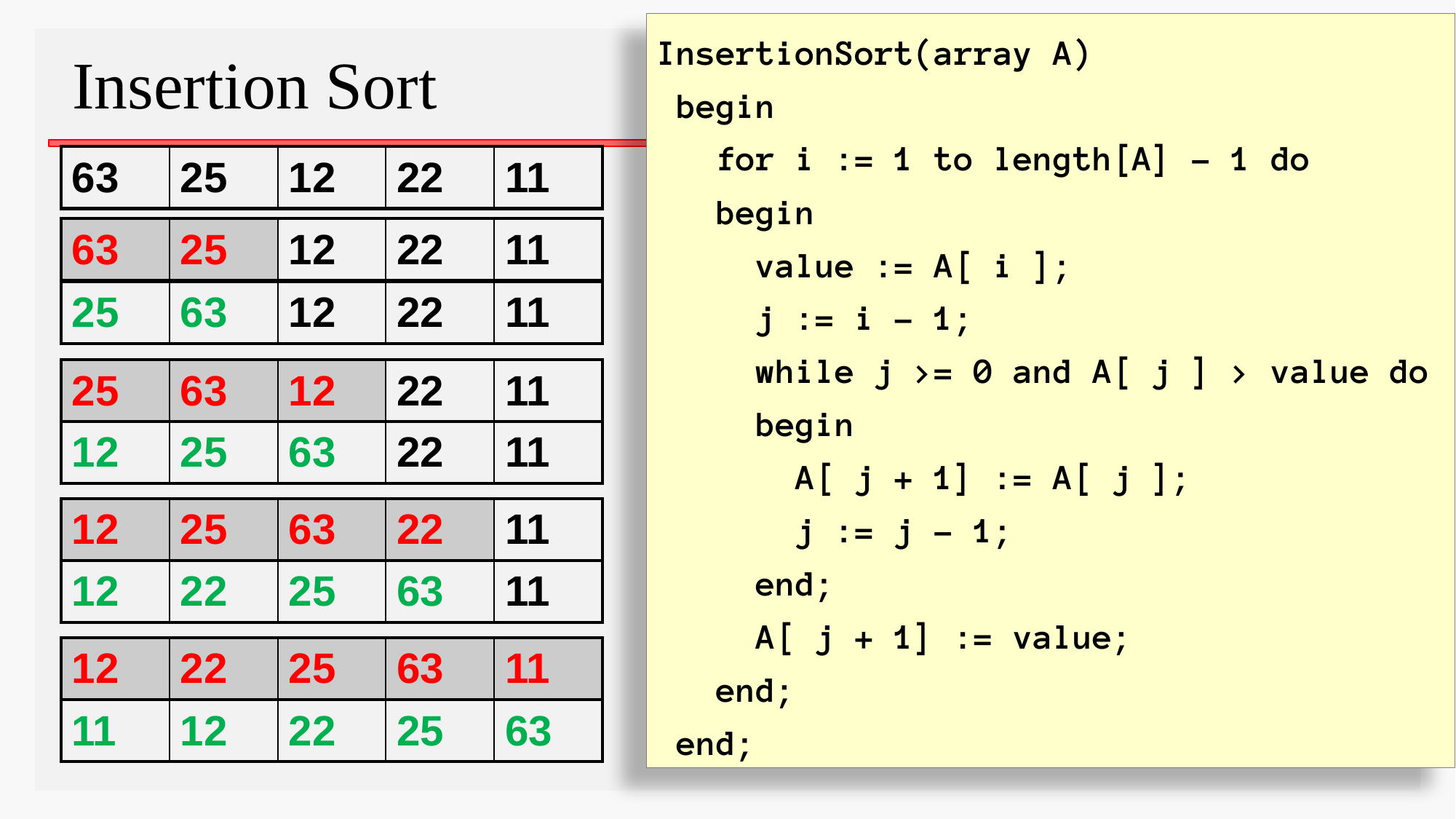

InsertionSort(array A)
 begin
   for i := 1 to length[A] - 1 do
   begin
     value := A[ i ];
     j := i - 1;
     while j >= 0 and A[ j ] > value do
     begin
       A[ j + 1] := A[ j ];
       j := j - 1;
     end;
     A[ j + 1] := value;
   end;
 end;
Insertion Sort
| 63 | 25 | 12 | 22 | 11 |
| --- | --- | --- | --- | --- |
| 63 | 25 | 12 | 22 | 11 |
| --- | --- | --- | --- | --- |
| 25 | 63 | 12 | 22 | 11 |
| --- | --- | --- | --- | --- |
| 25 | 63 | 12 | 22 | 11 |
| --- | --- | --- | --- | --- |
| 12 | 25 | 63 | 22 | 11 |
| --- | --- | --- | --- | --- |
| 12 | 25 | 63 | 22 | 11 |
| --- | --- | --- | --- | --- |
| 12 | 22 | 25 | 63 | 11 |
| --- | --- | --- | --- | --- |
| 12 | 22 | 25 | 63 | 11 |
| --- | --- | --- | --- | --- |
| 11 | 12 | 22 | 25 | 63 |
| --- | --- | --- | --- | --- |